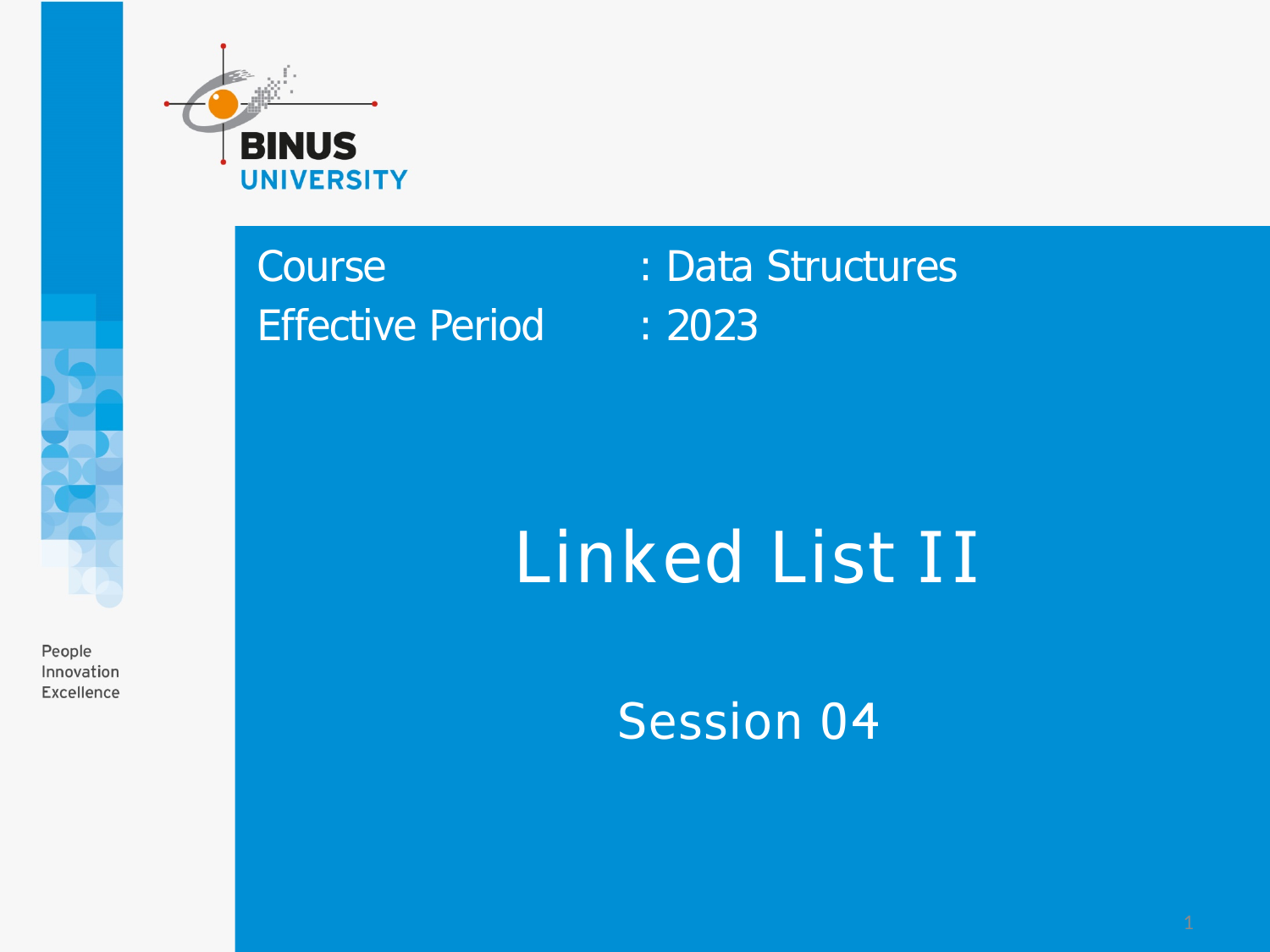

Course			: Data Structures
Effective Period	: 2023
# Linked List II Session 04
1